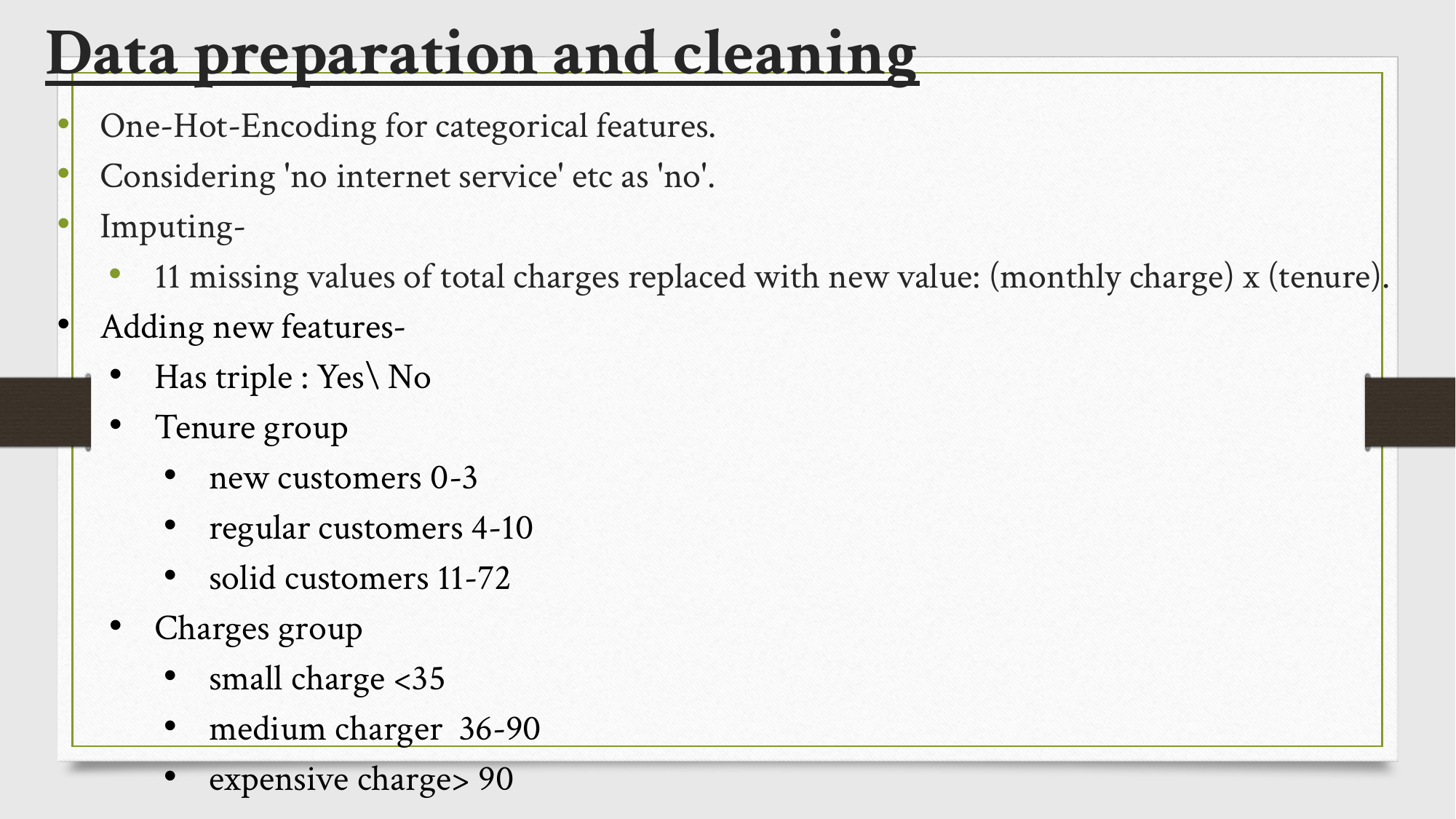

# Data preparation and cleaning

One-Hot-Encoding for categorical features.
Considering 'no internet service' etc as 'no'.
Imputing-
11 missing values of total charges replaced with new value: (monthly charge) x (tenure).
Adding new features-
Has triple : Yes\ No
Tenure group
new customers 0-3
regular customers 4-10
solid customers 11-72
Charges group
small charge <35
medium charger  36-90
expensive charge> 90